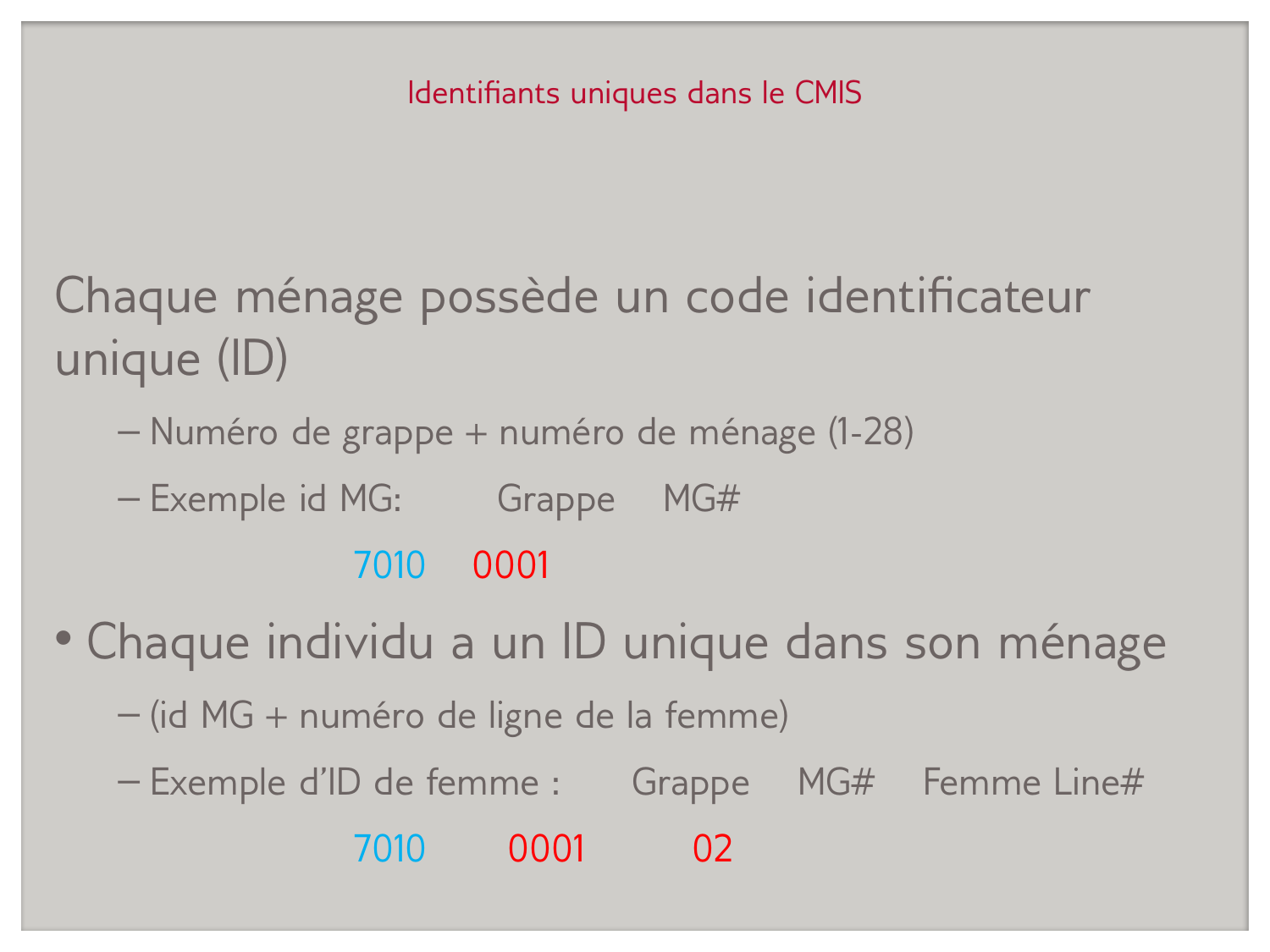

# Identifiants uniques dans le CMIS
Chaque ménage possède un code identificateur unique (ID)
Numéro de grappe + numéro de ménage (1-28)
Exemple id MG:        Grappe    MG#
          					7010 	0001
Chaque individu a un ID unique dans son ménage
(id MG + numéro de ligne de la femme)
Exemple d’ID de femme :      Grappe    MG#    Femme Line#
          							7010 	   0001         02